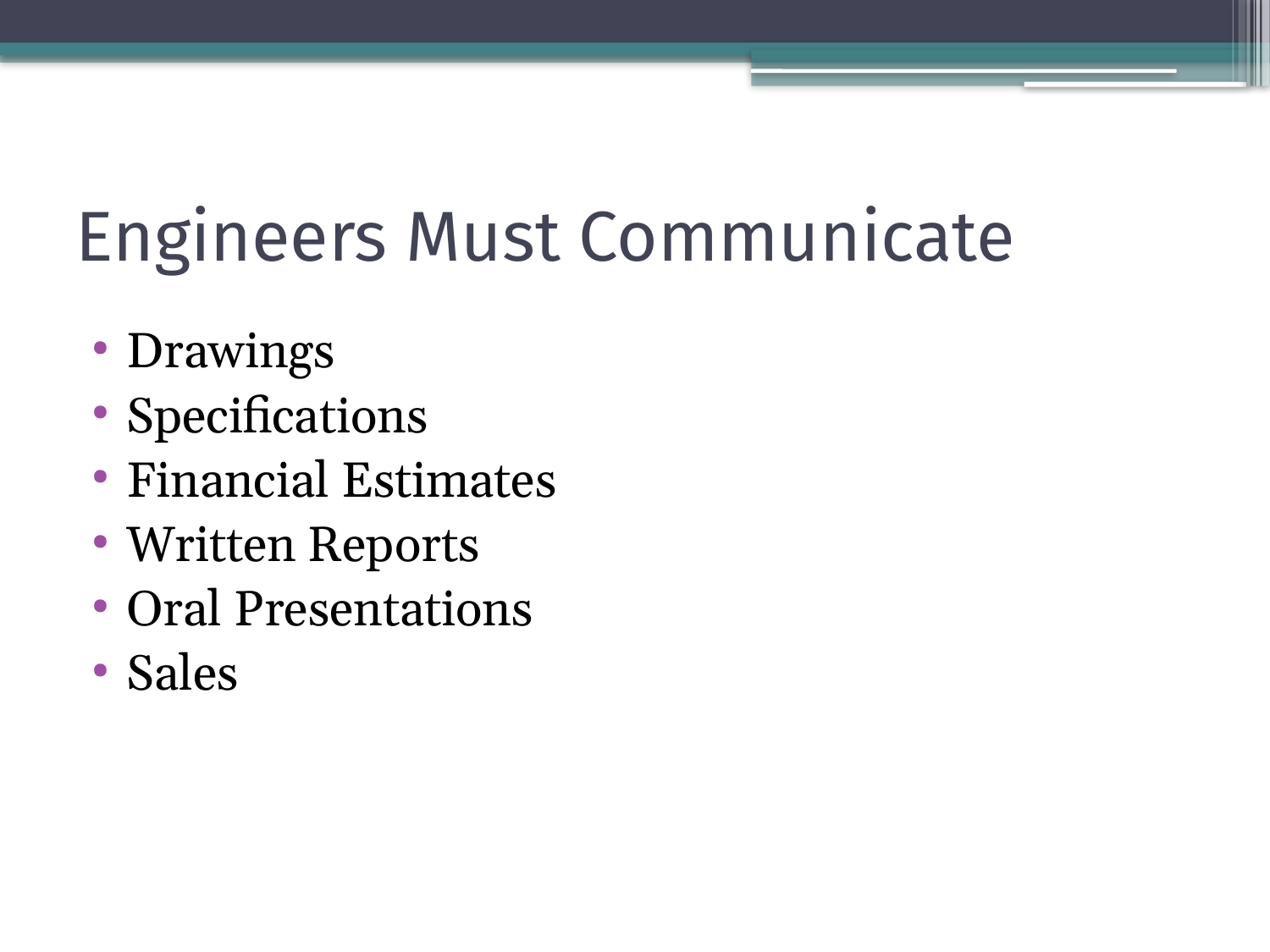

# Engineers Must Communicate
Drawings
Specifications
Financial Estimates
Written Reports
Oral Presentations
Sales